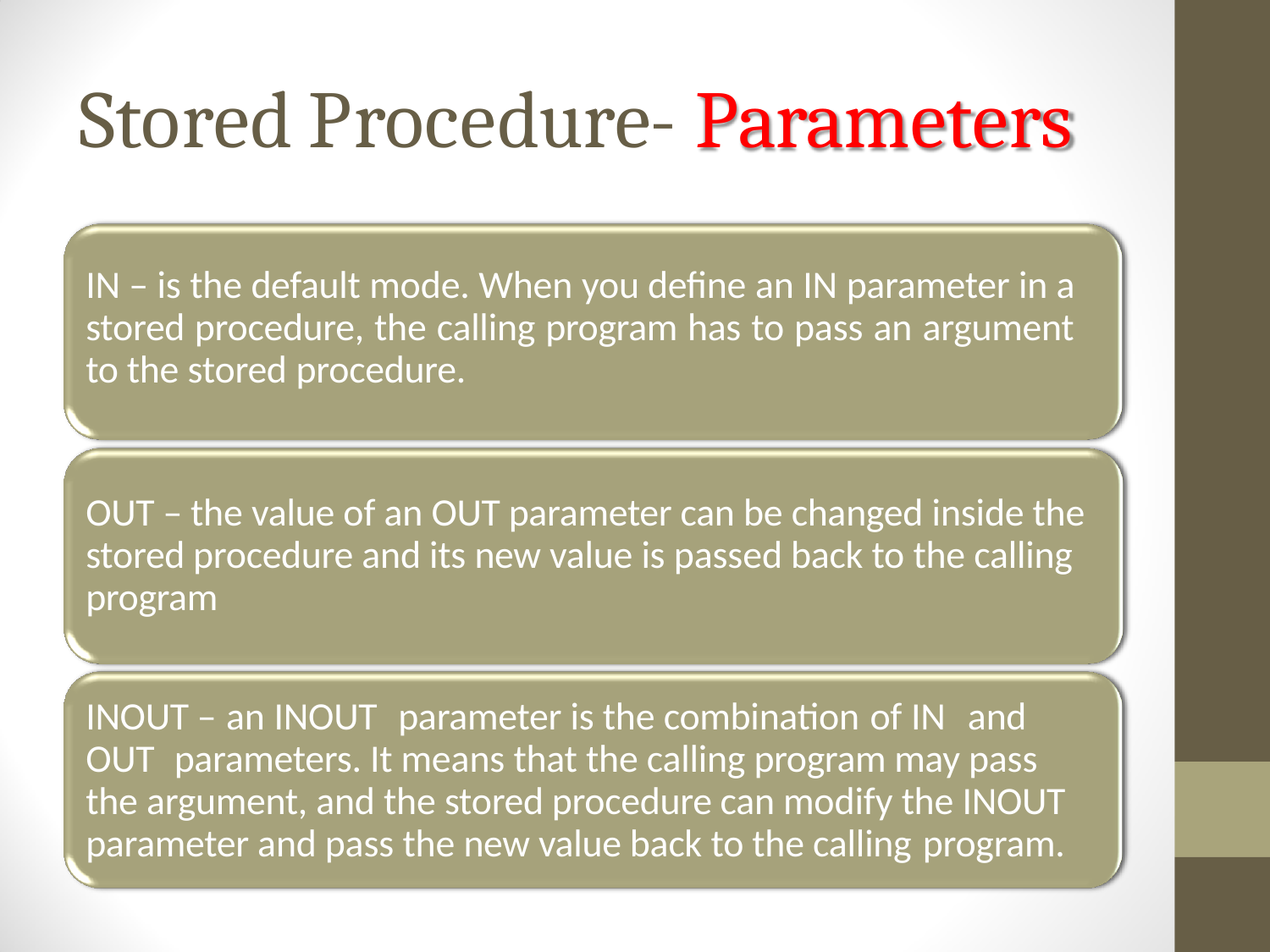

# Stored Procedure- Parameters

IN – is the default mode. When you define an IN parameter in a  stored procedure, the calling program has to pass an argument  to the stored procedure.

OUT – the value of an OUT parameter can be changed inside the  stored procedure and its new value is passed back to the calling  program

INOUT – an INOUT	parameter is the combination of IN	and  OUT	parameters. It means that the calling program may pass  the argument, and the stored procedure can modify the INOUT  parameter and pass the new value back to the calling program.